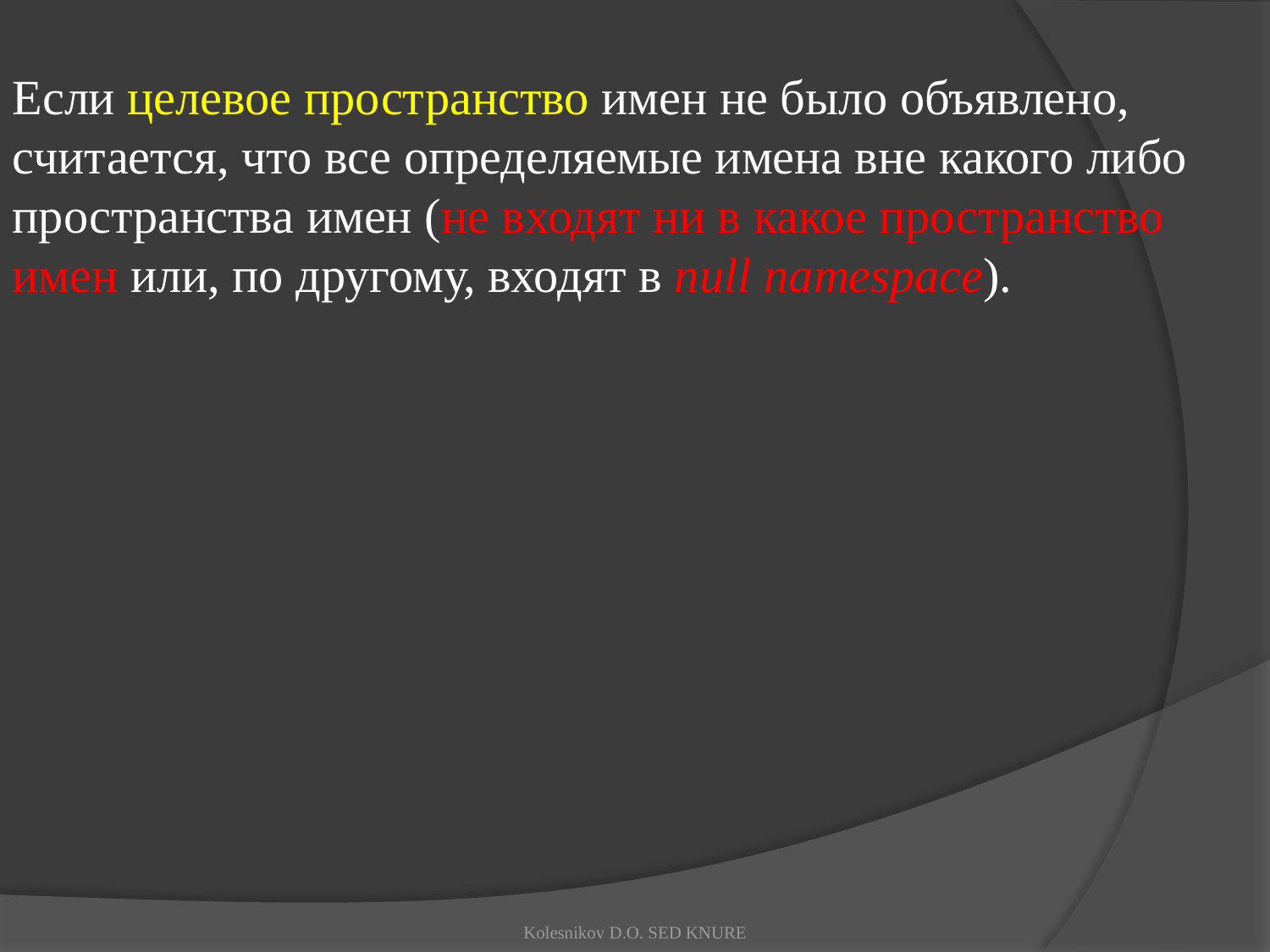

Если целевое пространство имен не было объявлено, считается, что все определяемые имена вне какого либо пространства имен (не входят ни в какое пространство имен или, по другому, входят в null namespace).
Kolesnikov D.O. SED KNURE